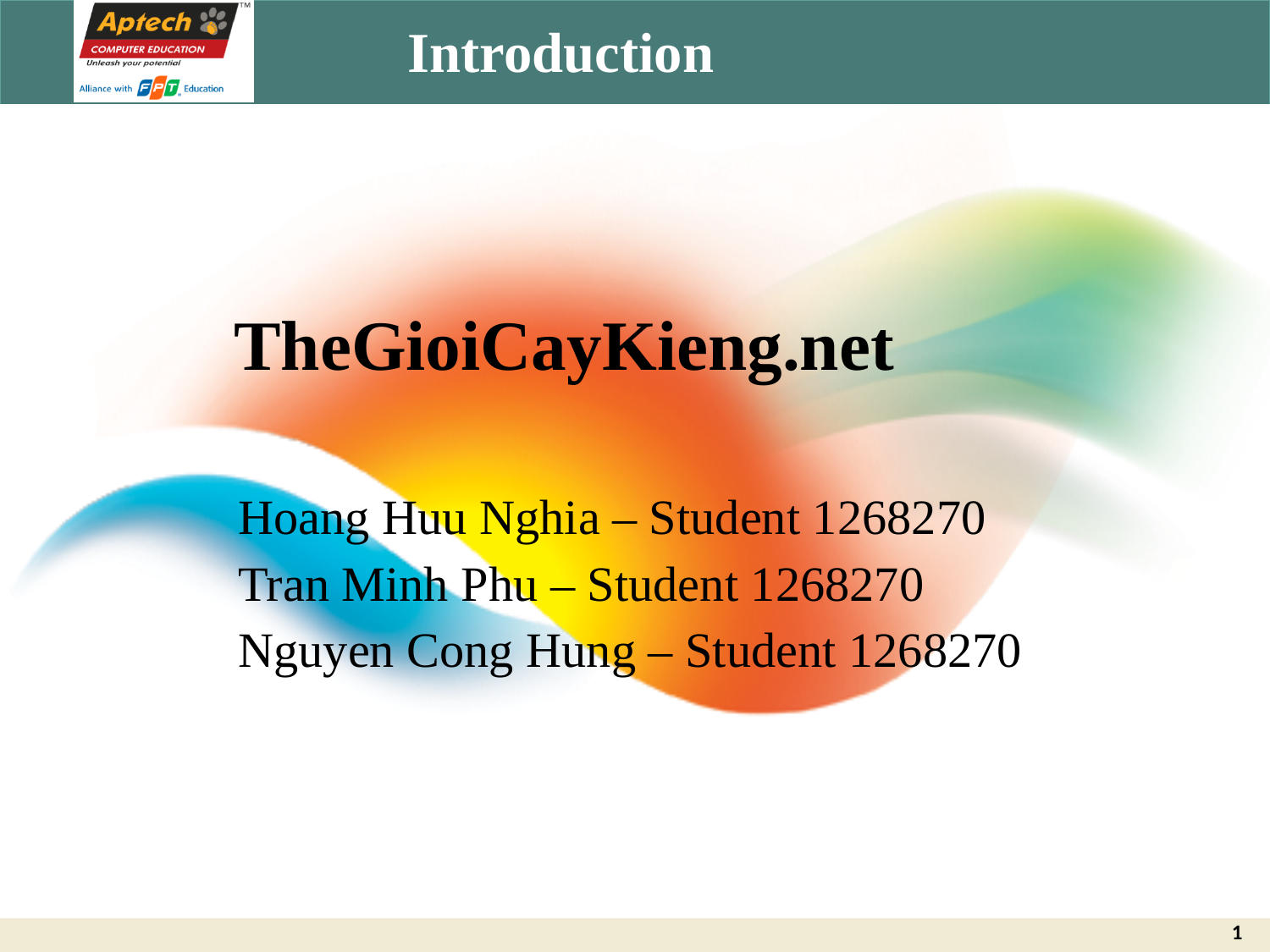

# Introduction

            TheGioiCayKieng.net

	  Hoang Huu Nghia – Student 1268270
	  Tran Minh Phu – Student 1268270
	  Nguyen Cong Hung – Student 1268270

Date… Month… Year …...

1